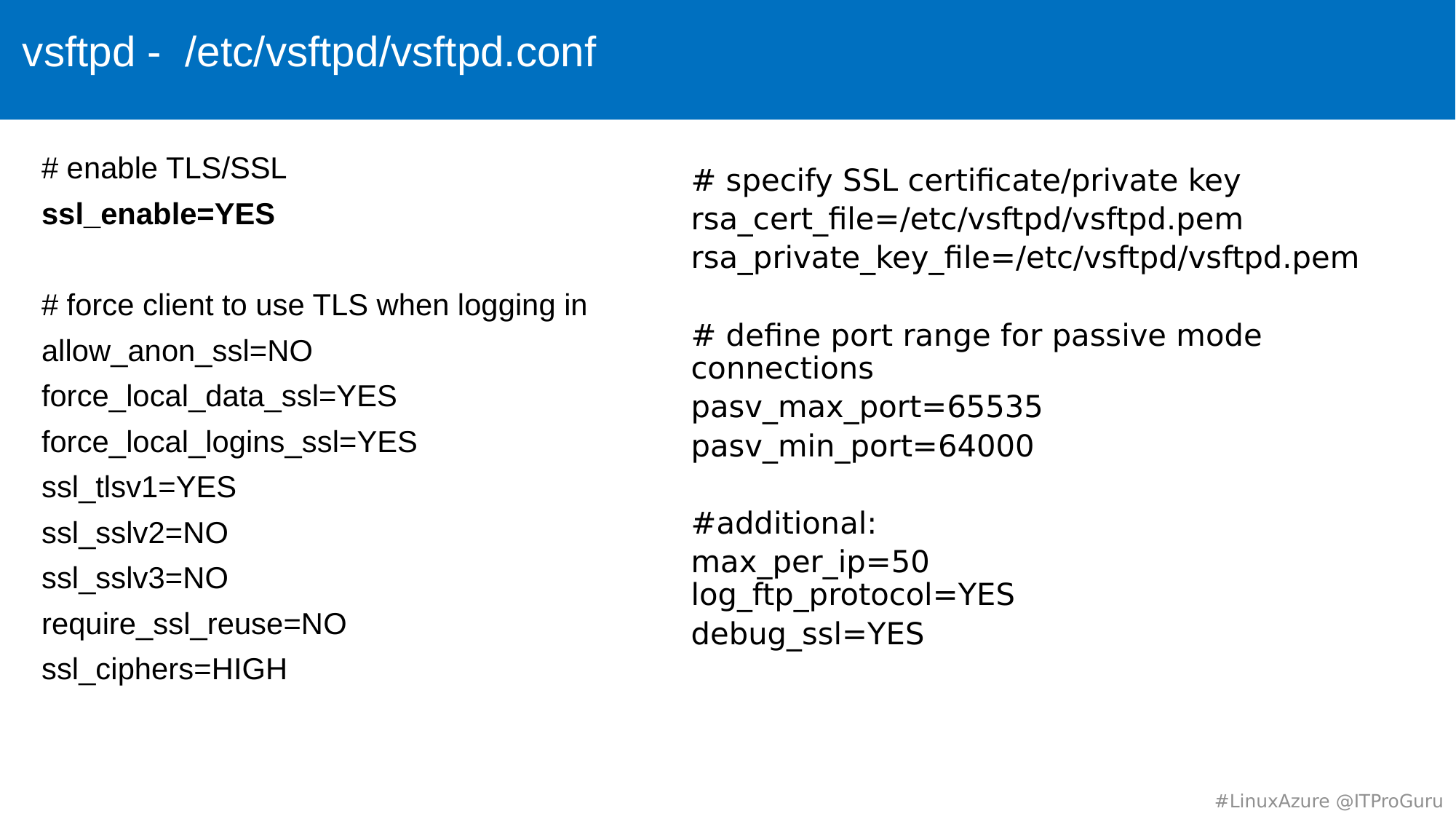

# vsftpd -  /etc/vsftpd/vsftpd.conf
# enable TLS/SSL
ssl_enable=YES

# force client to use TLS when logging in
allow_anon_ssl=NO
force_local_data_ssl=YES
force_local_logins_ssl=YES
ssl_tlsv1=YES
ssl_sslv2=NO
ssl_sslv3=NO
require_ssl_reuse=NO
ssl_ciphers=HIGH

# specify SSL certificate/private key
rsa_cert_file=/etc/vsftpd/vsftpd.pem
rsa_private_key_file=/etc/vsftpd/vsftpd.pem

# define port range for passive mode connections
pasv_max_port=65535
pasv_min_port=64000

#additional:
max_per_ip=50
log_ftp_protocol=YES
debug_ssl=YES